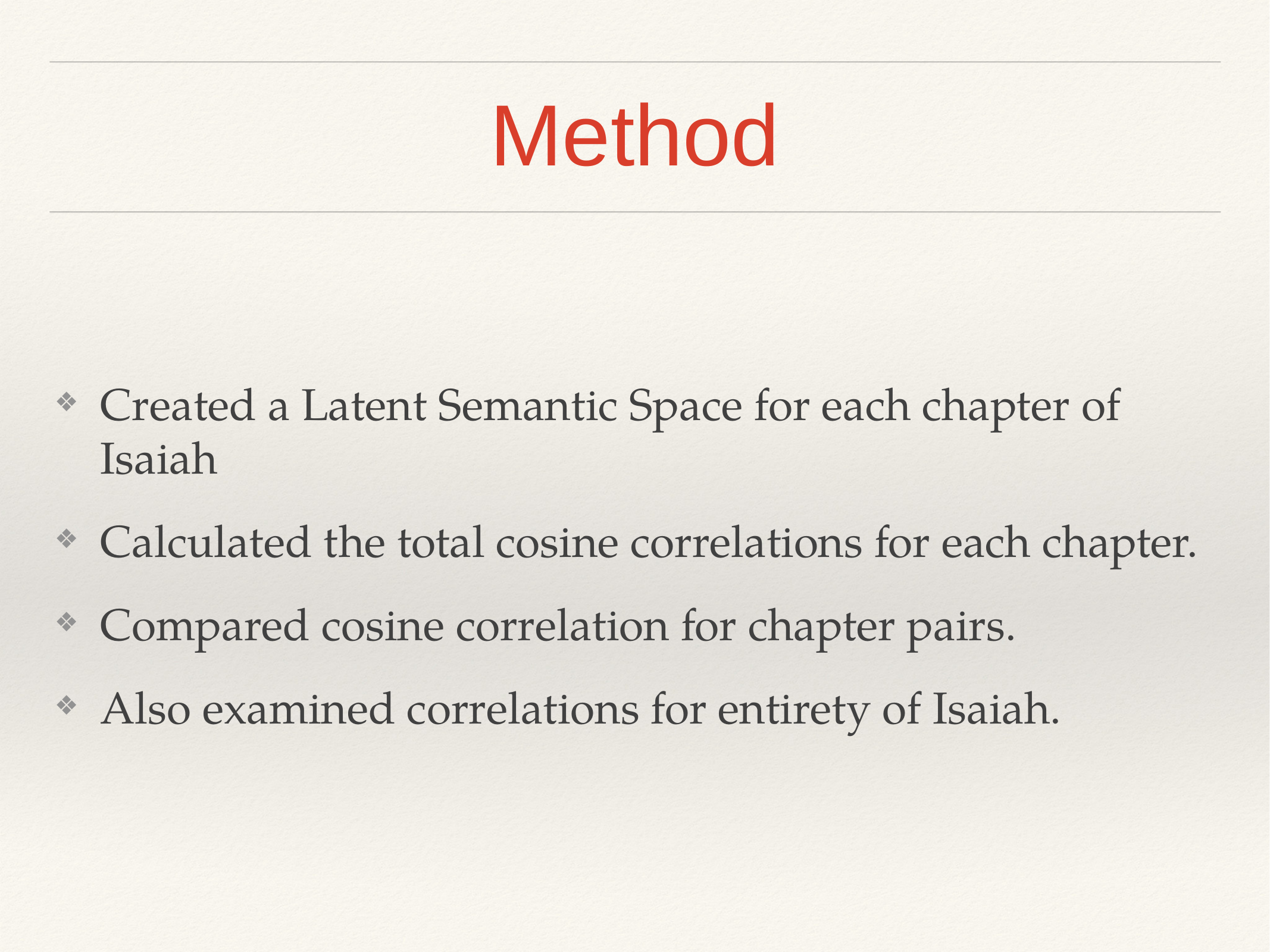

# Method
Created a Latent Semantic Space for each chapter of Isaiah
Calculated the total cosine correlations for each chapter.
Compared cosine correlation for chapter pairs.
Also examined correlations for entirety of Isaiah.